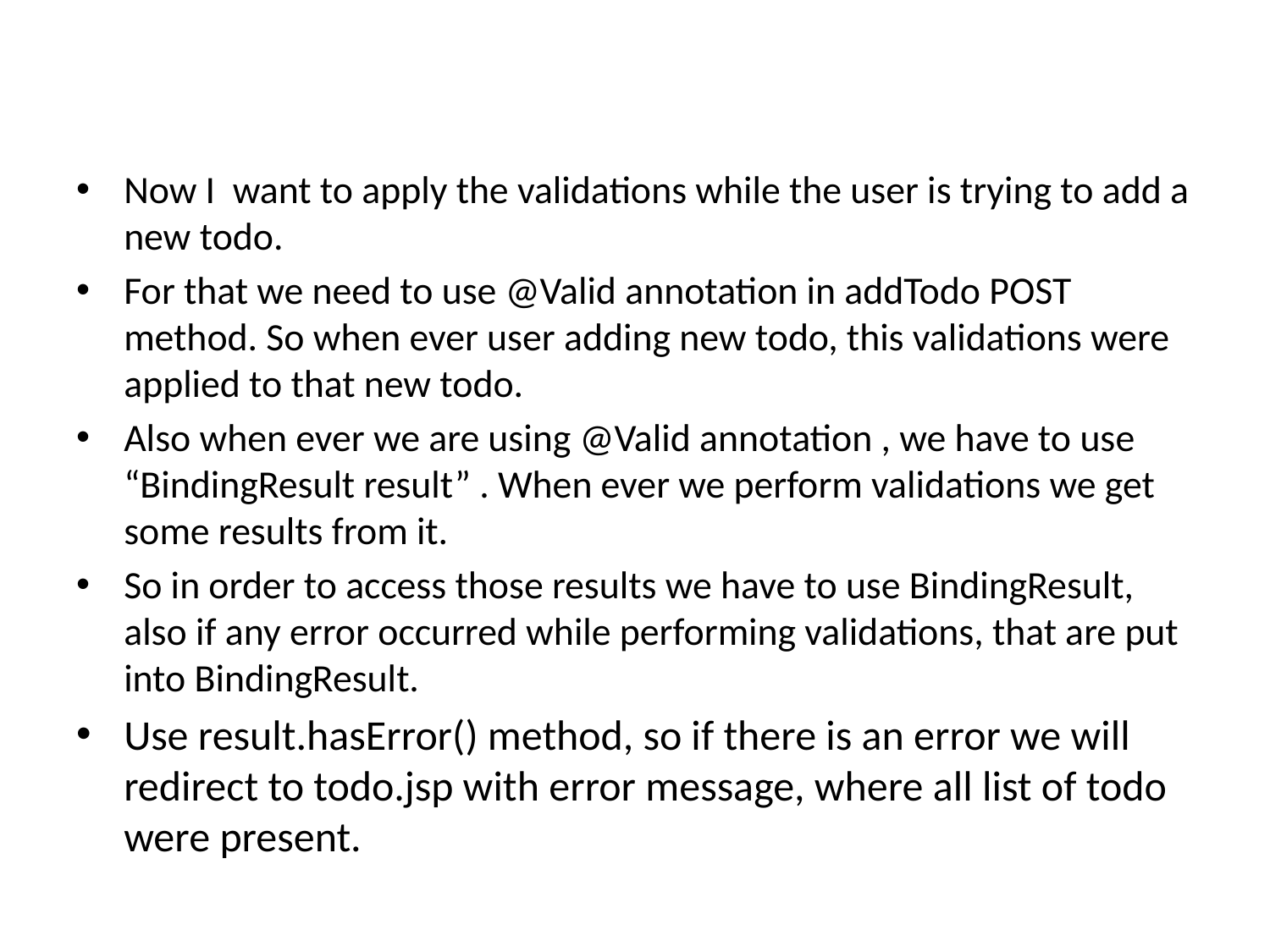

#
Now I  want to apply the validations while the user is trying to add a new todo.
For that we need to use @Valid annotation in addTodo POST method. So when ever user adding new todo, this validations were applied to that new todo.
Also when ever we are using @Valid annotation , we have to use “BindingResult result” . When ever we perform validations we get some results from it.
So in order to access those results we have to use BindingResult, also if any error occurred while performing validations, that are put into BindingResult.
Use result.hasError() method, so if there is an error we will redirect to todo.jsp with error message, where all list of todo were present.